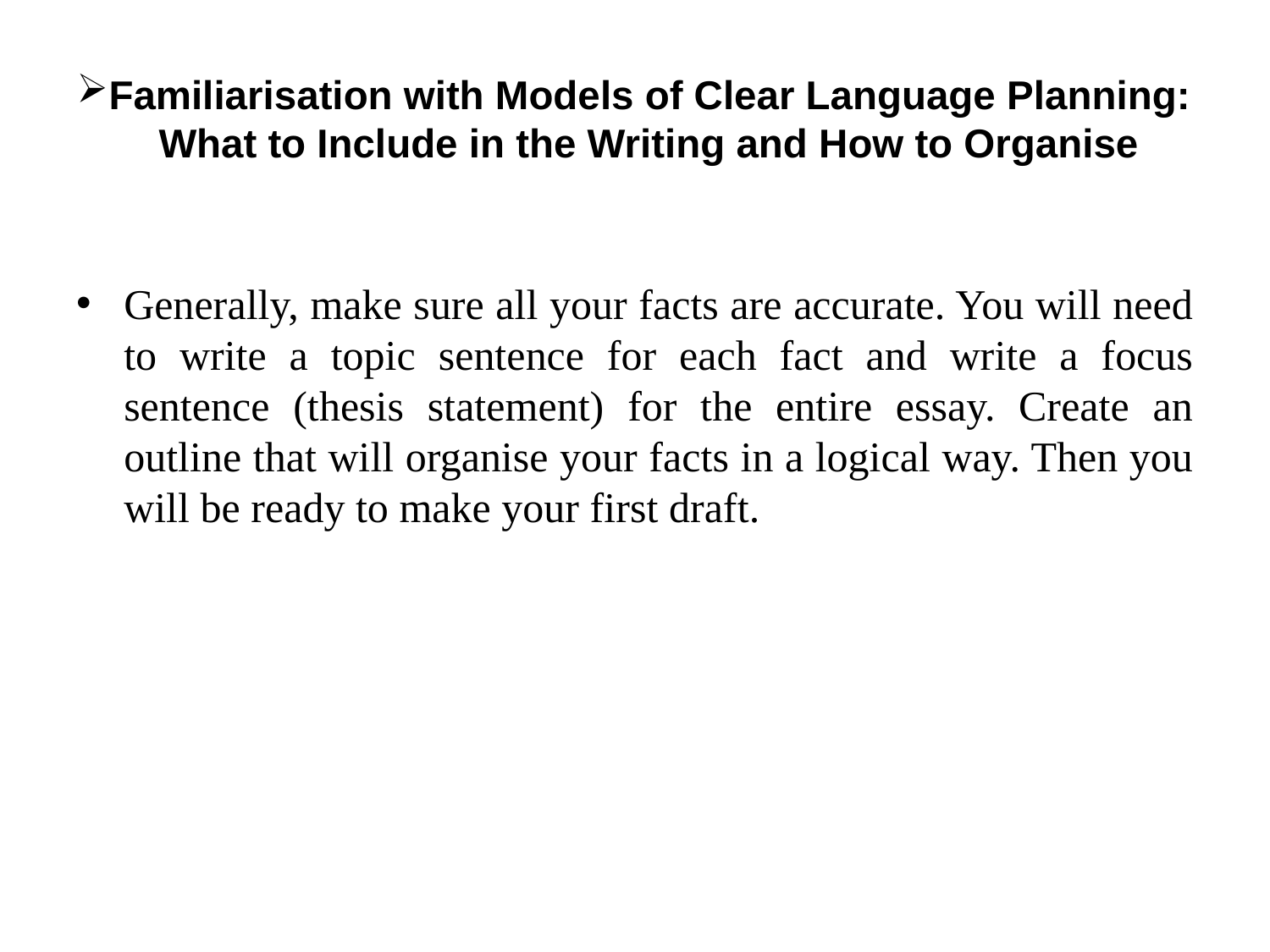

# Familiarisation with Models of Clear Language Planning: What to Include in the Writing and How to Organise
Generally, make sure all your facts are accurate. You will need to write a topic sentence for each fact and write a focus sentence (thesis statement) for the entire essay. Create an outline that will organise your facts in a logical way. Then you will be ready to make your first draft.